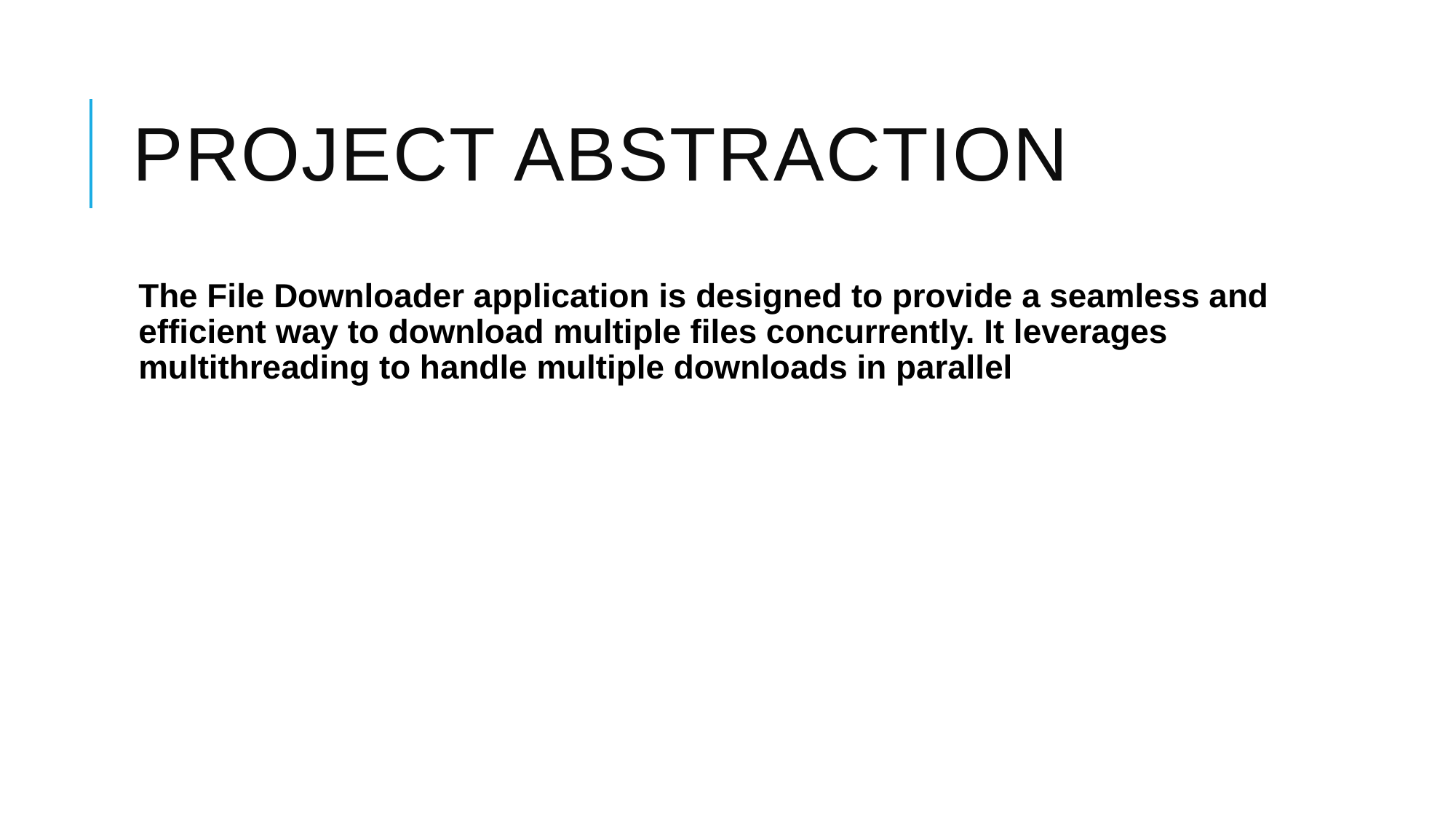

# Project Abstraction
The File Downloader application is designed to provide a seamless and efficient way to download multiple files concurrently. It leverages multithreading to handle multiple downloads in parallel